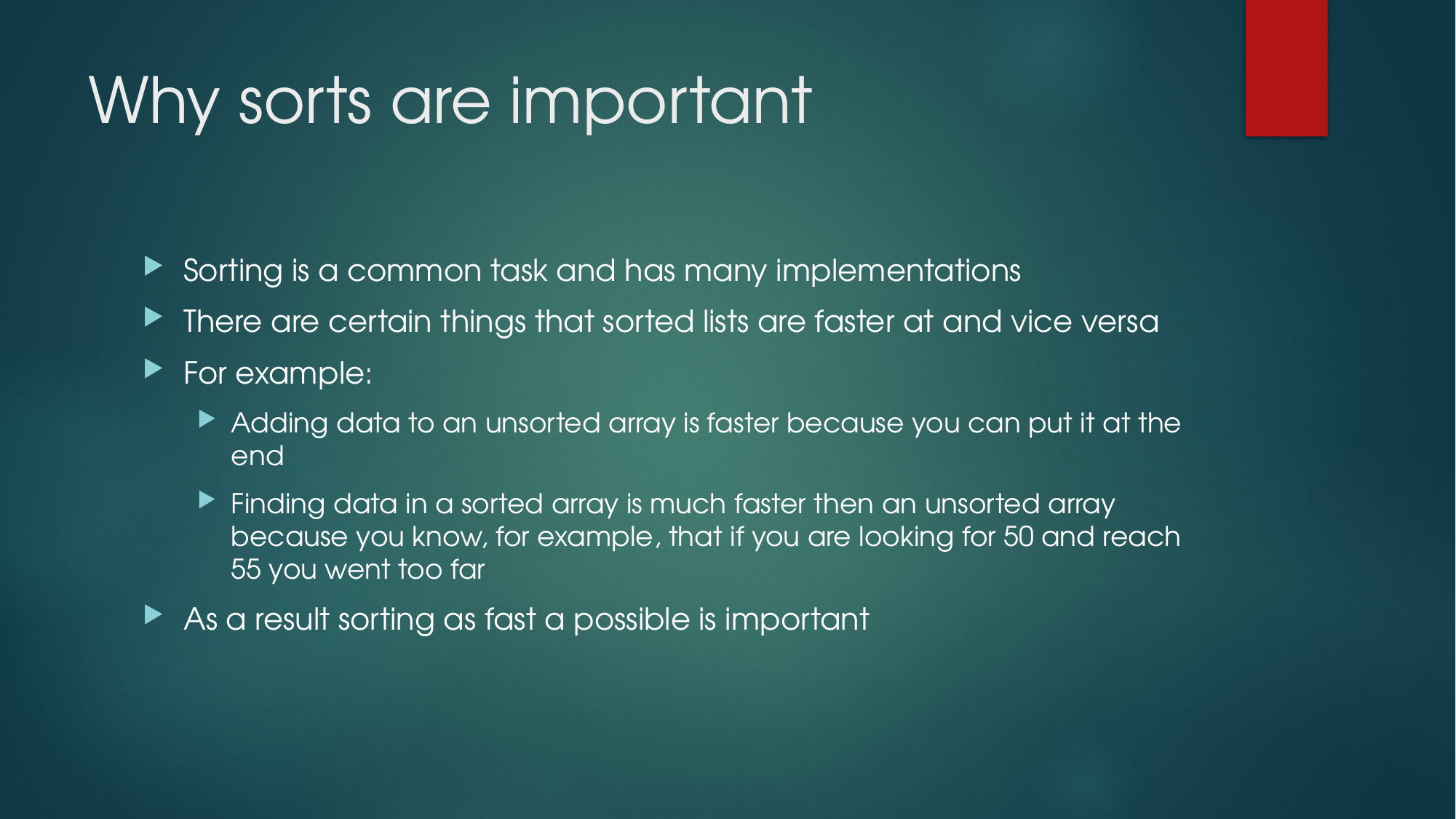

# Why sorts are important
Sorting is a common task and has many implementations
There are certain things that sorted lists are faster at and vice versa
For example:
Adding data to an unsorted array is faster because you can put it at the end
Finding data in a sorted array is much faster then an unsorted array because you know, for example, that if you are looking for 50 and reach 55 you went too far
As a result sorting as fast a possible is important